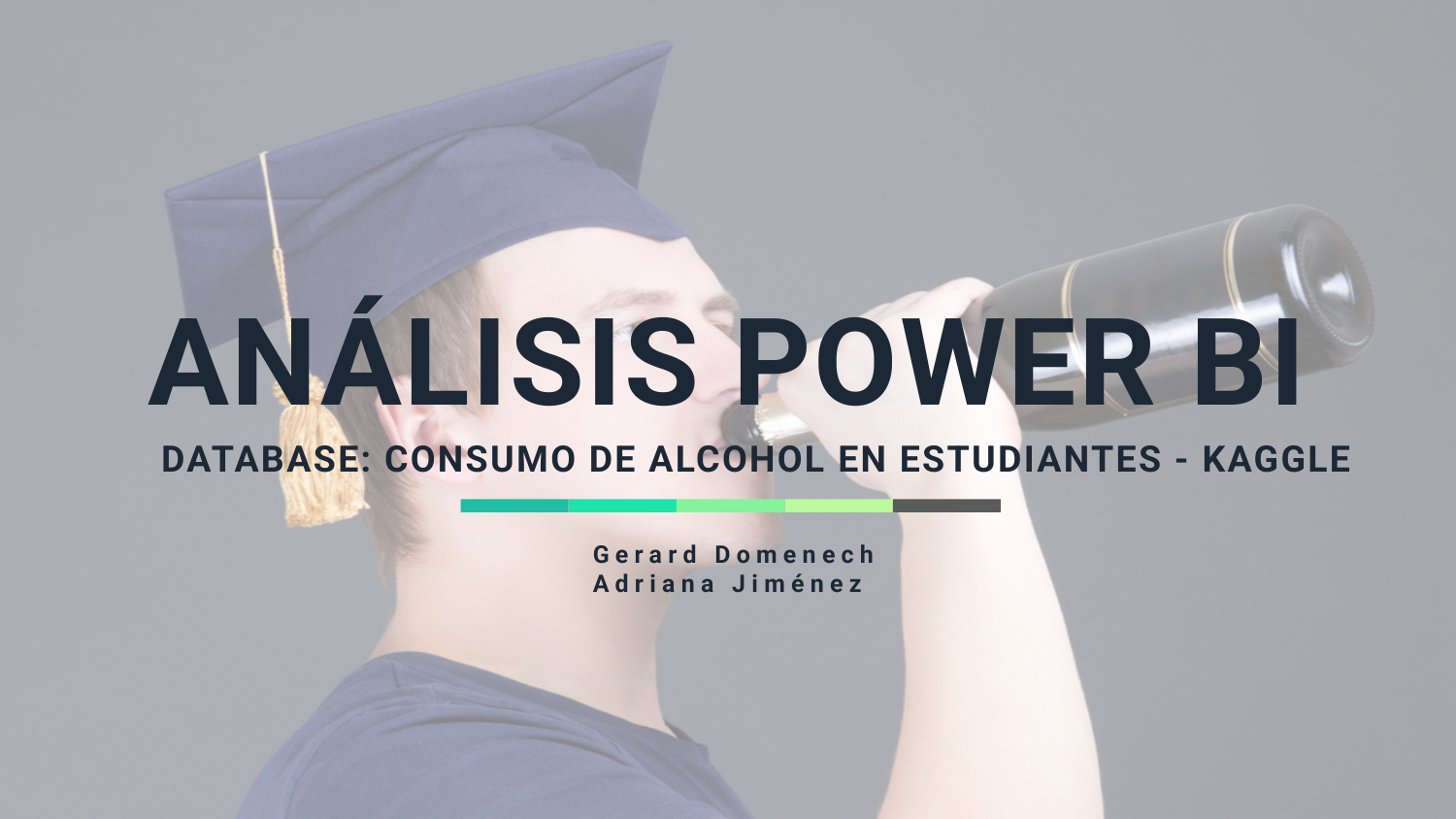

ANÁLISIS POWER BI
DATABASE: CONSUMO DE ALCOHOL EN ESTUDIANTES - KAGGLE

Gerard Domenech
Adriana Jiménez